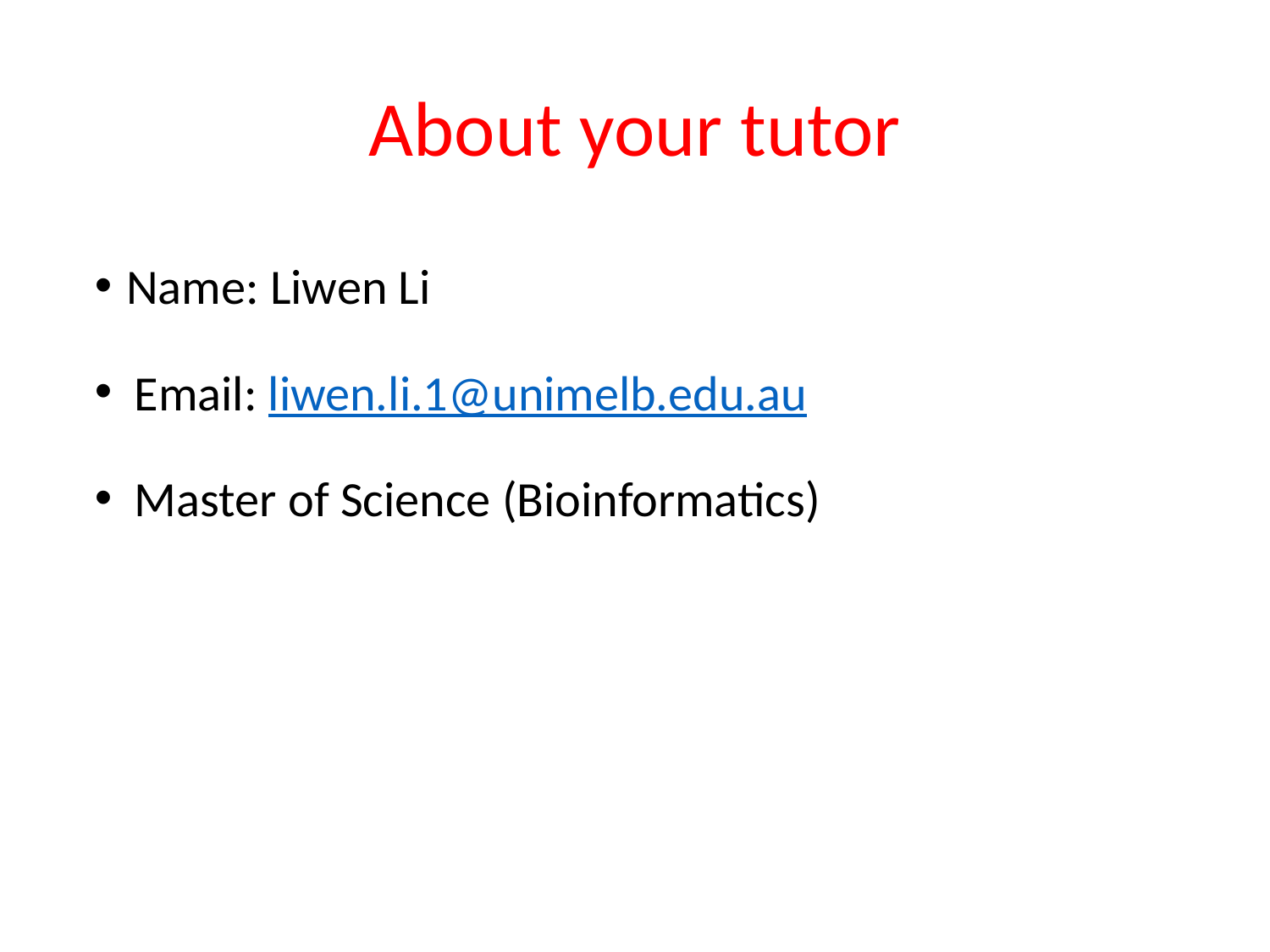

About your tutor
Name: Liwen Li
Email: liwen.li.1@unimelb.edu.au
Master of Science (Bioinformatics)